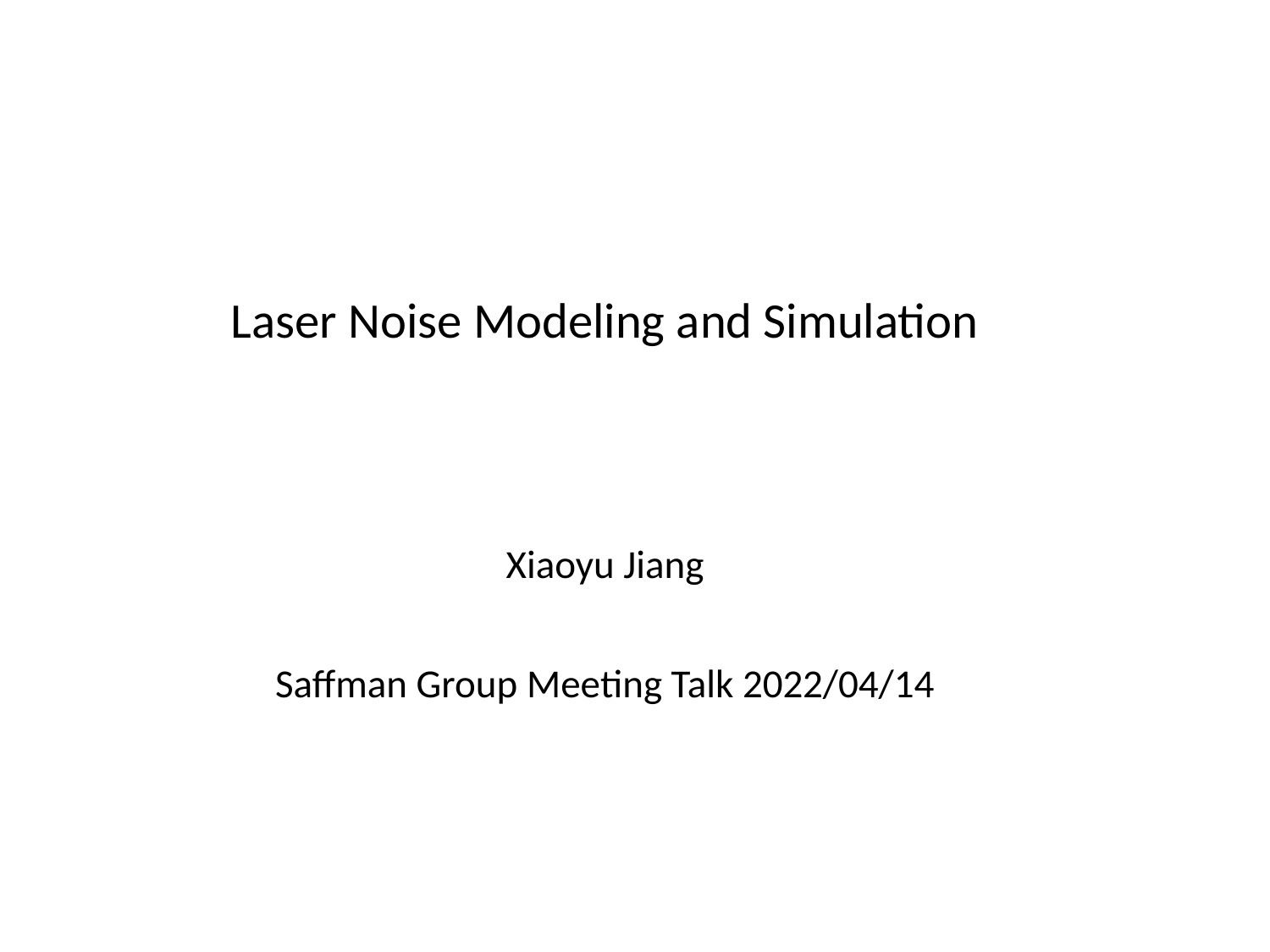

Laser Noise Modeling and Simulation

Xiaoyu Jiang

Saffman Group Meeting Talk 2022/04/14